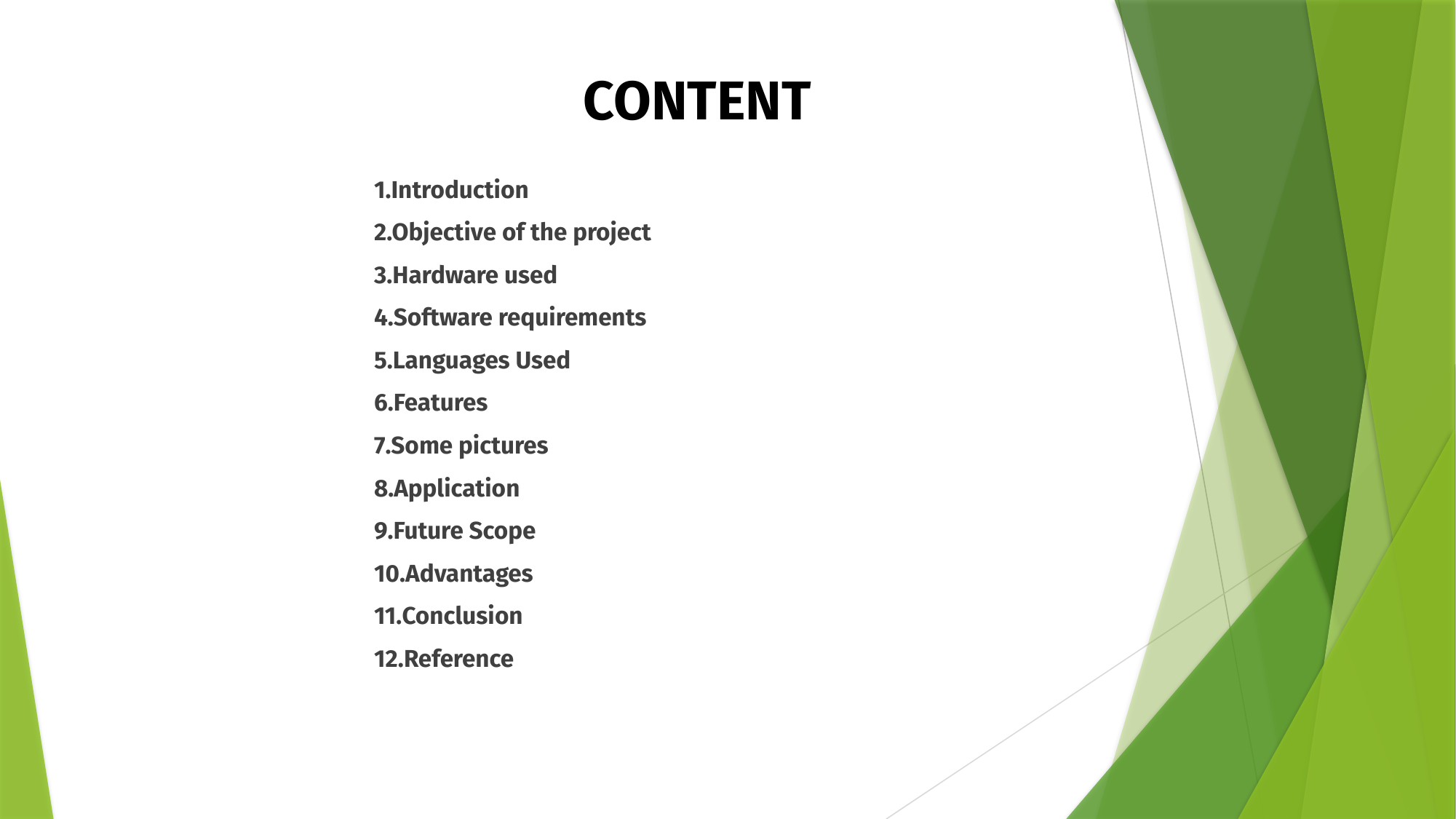

# CONTENT
1.Introduction
2.Objective of the project
3.Hardware used
4.Software requirements
5.Languages Used
6.Features
7.Some pictures
8.Application
9.Future Scope
10.Advantages
11.Conclusion
12.Reference